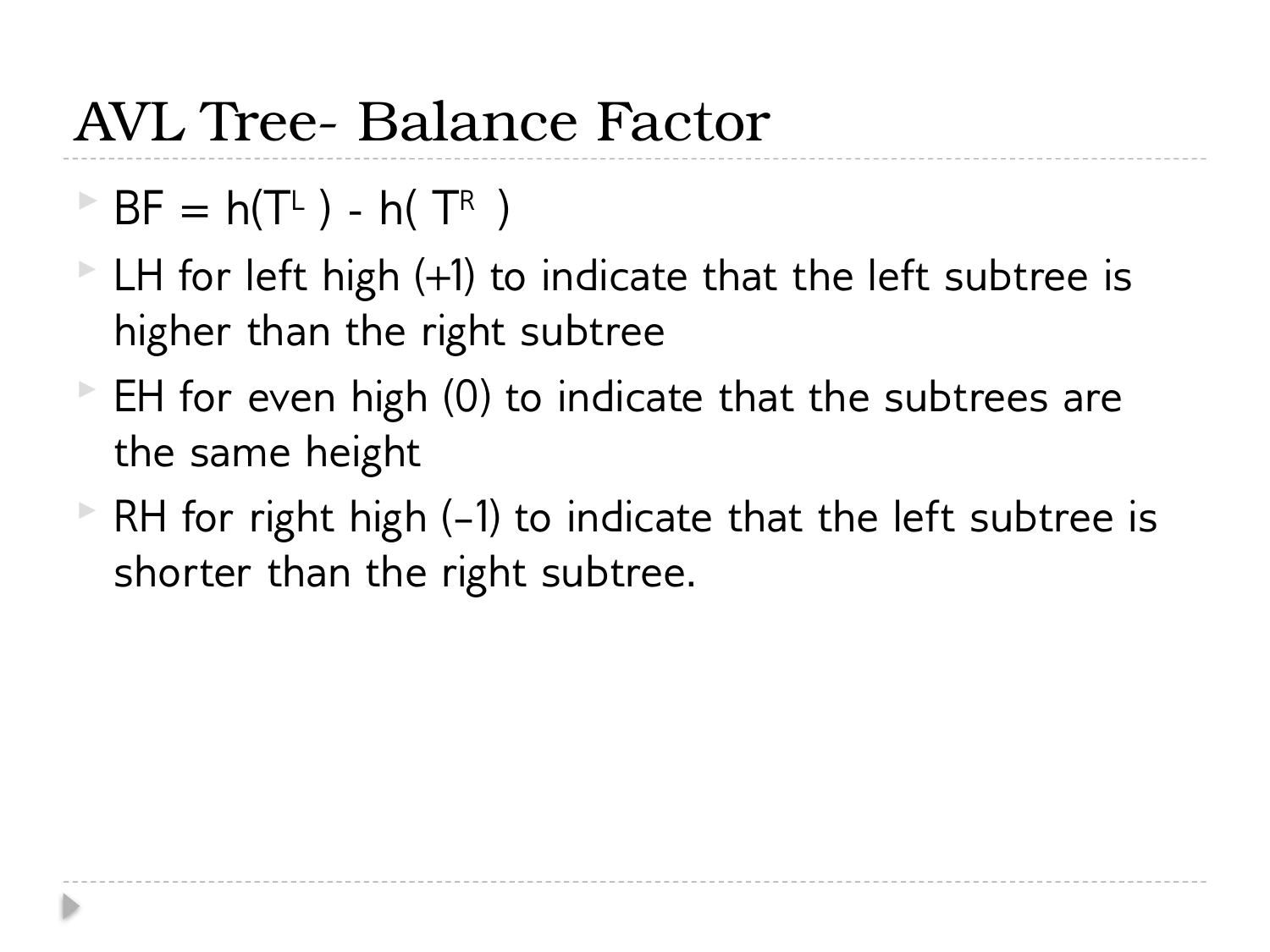

# AVL Tree- Balance Factor
BF = h(TL ) - h( TR  )
LH for left high (+1) to indicate that the left subtree is higher than the right subtree
EH for even high (0) to indicate that the subtrees are the same height
RH for right high (–1) to indicate that the left subtree is shorter than the right subtree.